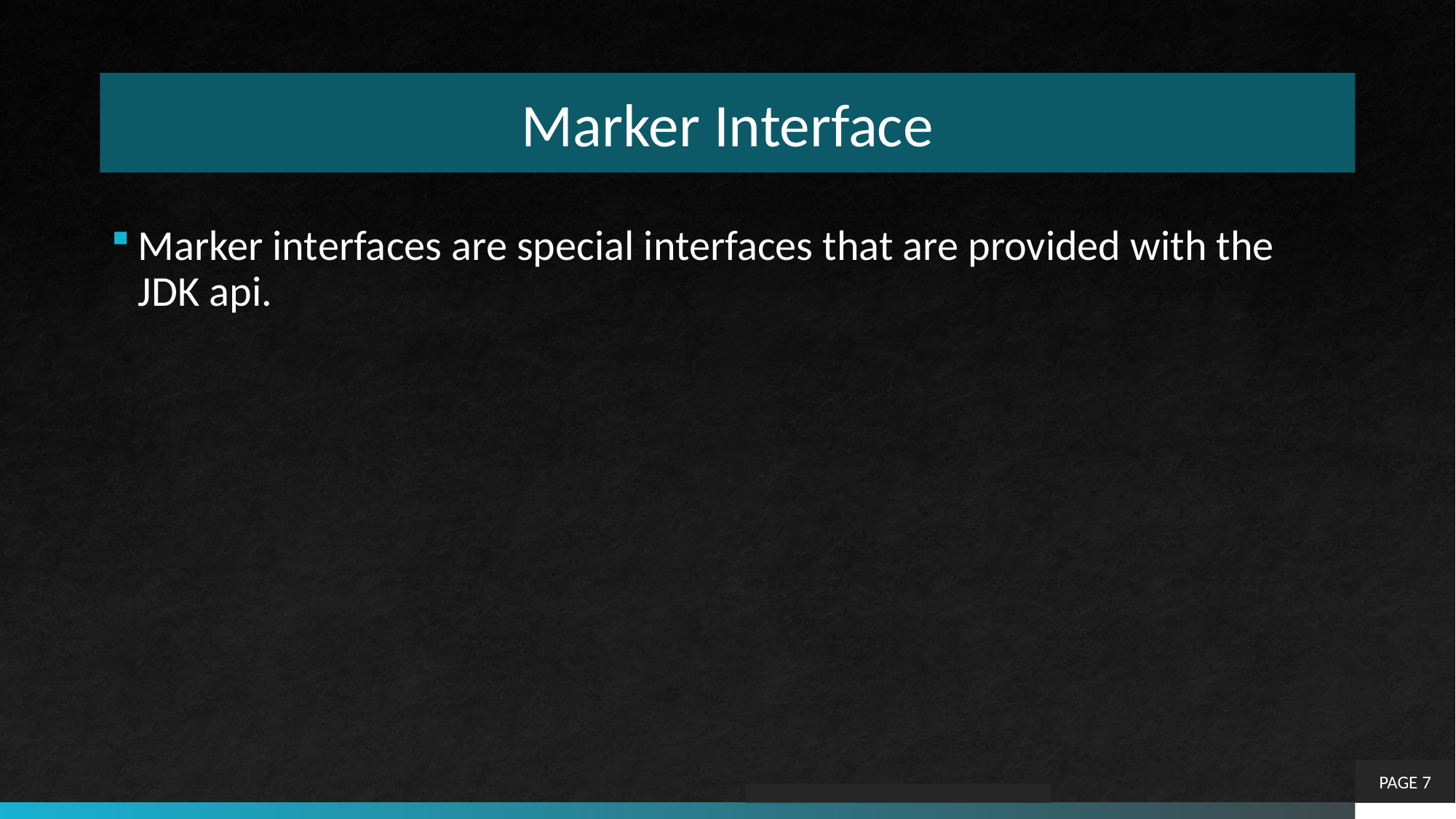

# Marker Interface
Marker interfaces are special interfaces that are provided with the JDK api.
PAGE 7